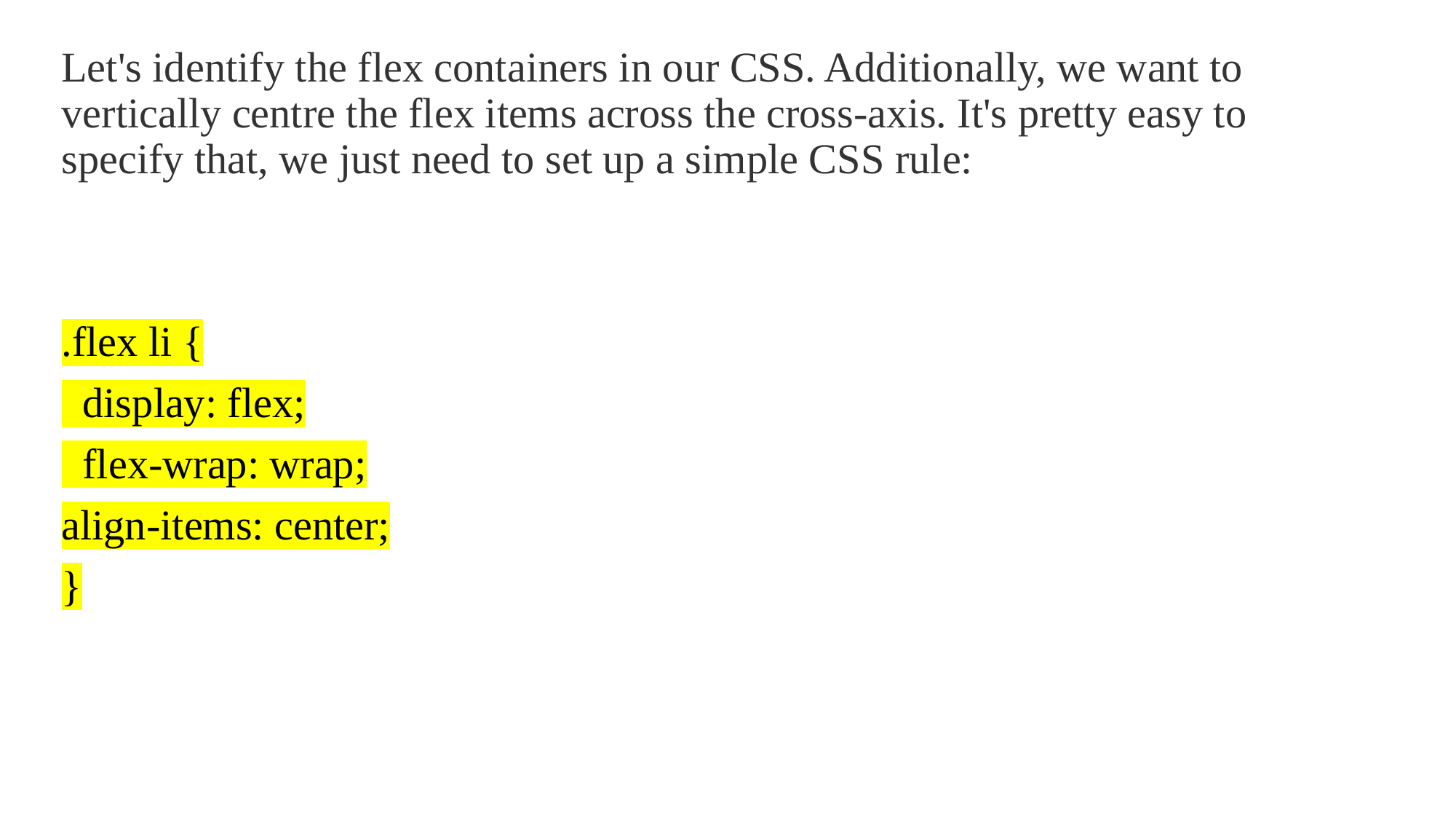

Let's identify the flex containers in our CSS. Additionally, we want to vertically centre the flex items across the cross-axis. It's pretty easy to specify that, we just need to set up a simple CSS rule:

.flex li {
  display: flex;
  flex-wrap: wrap;
align-items: center;
}